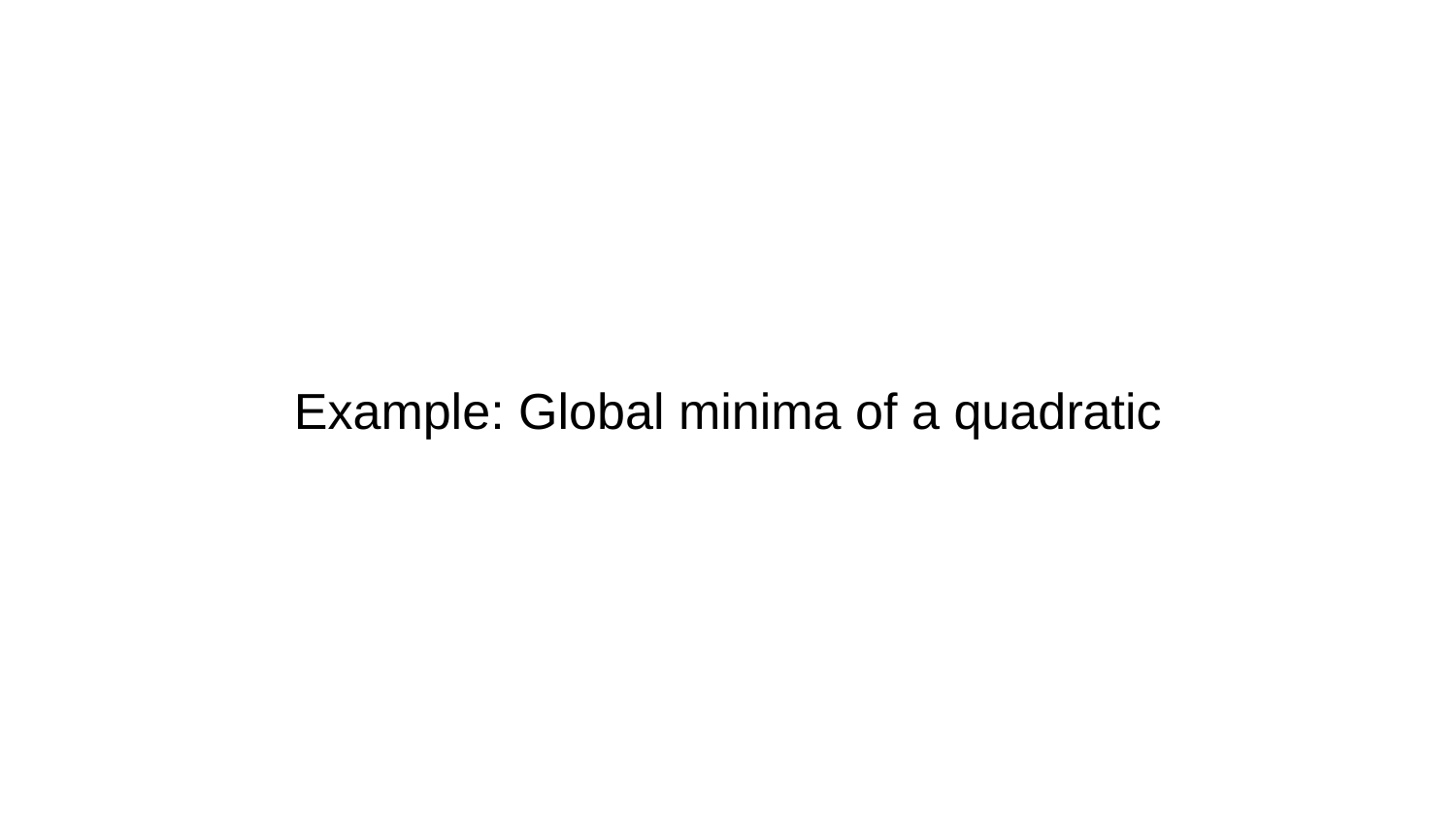

# Example: Global minima of a quadratic